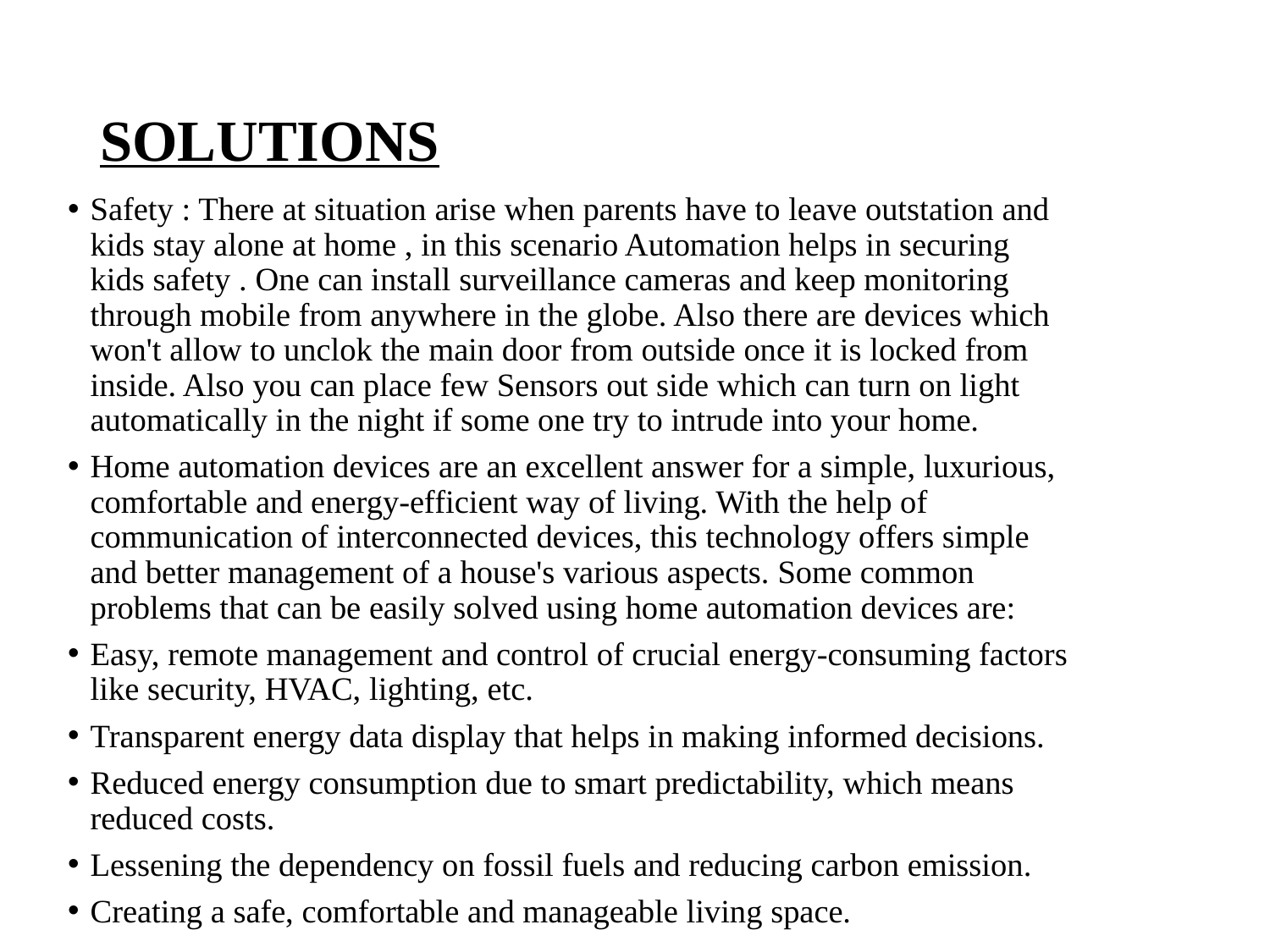

# SOLUTIONS
Safety : There at situation arise when parents have to leave outstation and kids stay alone at home , in this scenario Automation helps in securing kids safety . One can install surveillance cameras and keep monitoring through mobile from anywhere in the globe. Also there are devices which won't allow to unclok the main door from outside once it is locked from inside. Also you can place few Sensors out side which can turn on light automatically in the night if some one try to intrude into your home.
Home automation devices are an excellent answer for a simple, luxurious, comfortable and energy-efficient way of living. With the help of communication of interconnected devices, this technology offers simple and better management of a house's various aspects. Some common problems that can be easily solved using home automation devices are:
Easy, remote management and control of crucial energy-consuming factors like security, HVAC, lighting, etc.
Transparent energy data display that helps in making informed decisions.
Reduced energy consumption due to smart predictability, which means reduced costs.
Lessening the dependency on fossil fuels and reducing carbon emission.
Creating a safe, comfortable and manageable living space.